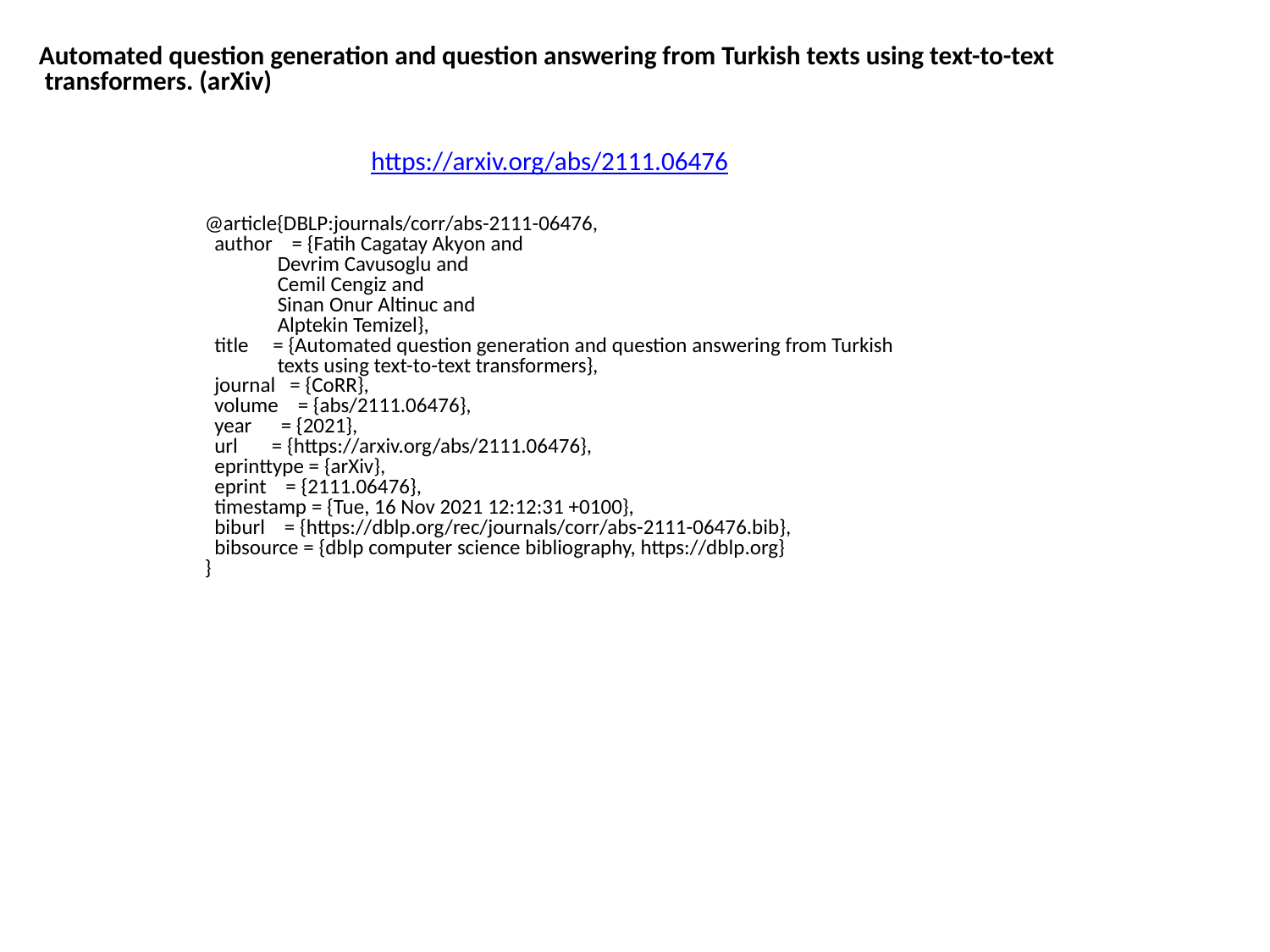

Automated question generation and question answering from Turkish texts using text-to-text
 transformers. (arXiv)

https://arxiv.org/abs/2111.06476

@article{DBLP:journals/corr/abs-2111-06476,
  author    = {Fatih Cagatay Akyon and
               Devrim Cavusoglu and
               Cemil Cengiz and
               Sinan Onur Altinuc and
               Alptekin Temizel},
  title     = {Automated question generation and question answering from Turkish
               texts using text-to-text transformers},
  journal   = {CoRR},
  volume    = {abs/2111.06476},
  year      = {2021},
  url       = {https://arxiv.org/abs/2111.06476},
  eprinttype = {arXiv},
  eprint    = {2111.06476},
  timestamp = {Tue, 16 Nov 2021 12:12:31 +0100},
  biburl    = {https://dblp.org/rec/journals/corr/abs-2111-06476.bib},
  bibsource = {dblp computer science bibliography, https://dblp.org}
}